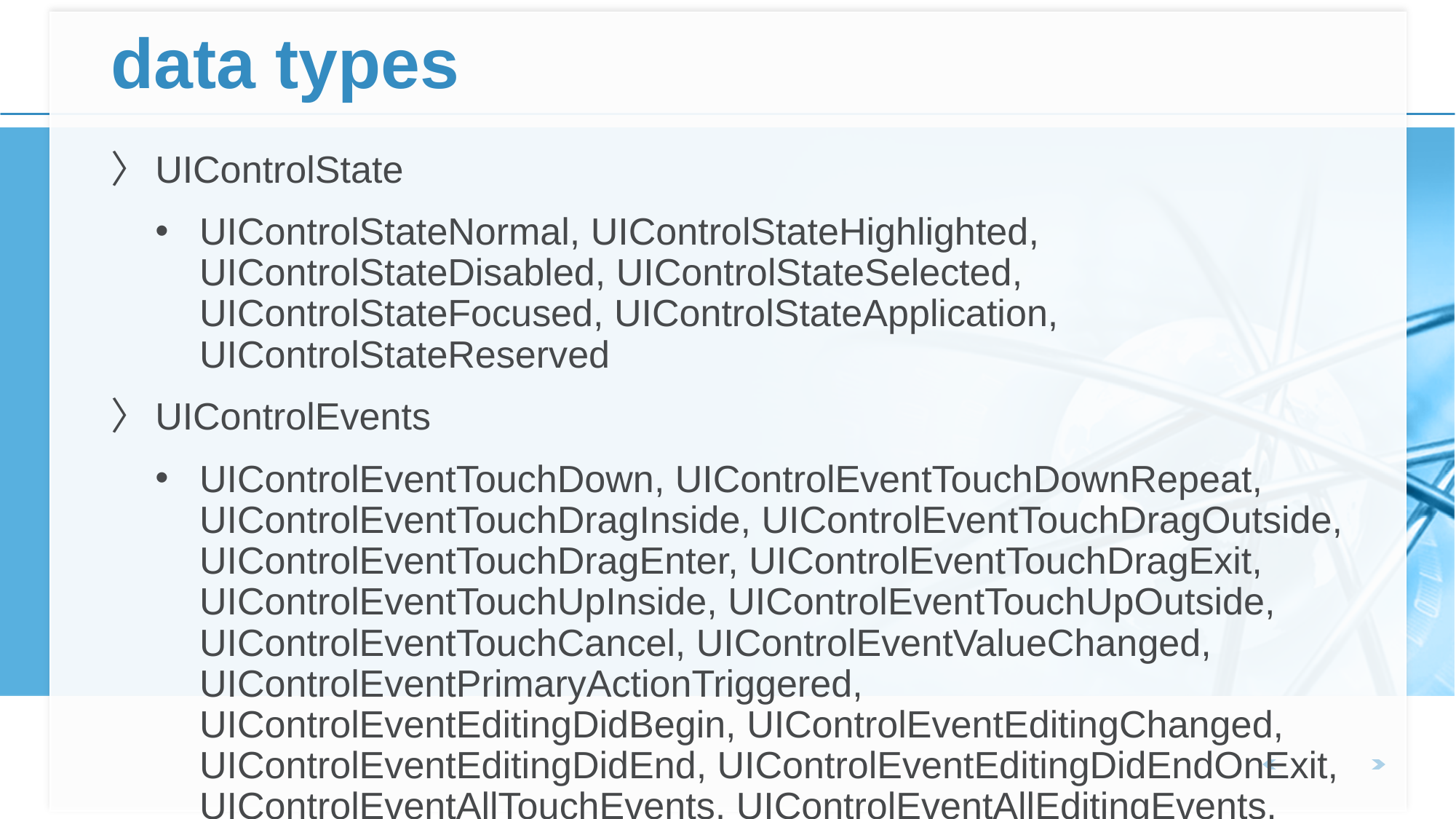

UIControlState
UIControlStateNormal, UIControlStateHighlighted, UIControlStateDisabled, UIControlStateSelected, UIControlStateFocused, UIControlStateApplication, UIControlStateReserved
UIControlEvents
UIControlEventTouchDown, UIControlEventTouchDownRepeat, UIControlEventTouchDragInside, UIControlEventTouchDragOutside, UIControlEventTouchDragEnter, UIControlEventTouchDragExit, UIControlEventTouchUpInside, UIControlEventTouchUpOutside, UIControlEventTouchCancel, UIControlEventValueChanged, UIControlEventPrimaryActionTriggered, UIControlEventEditingDidBegin, UIControlEventEditingChanged, UIControlEventEditingDidEnd, UIControlEventEditingDidEndOnExit, UIControlEventAllTouchEvents, UIControlEventAllEditingEvents, UIControlEventApplicationReserved, UIControlEventSystemReserved, UIControlEventAllEvents
# data types